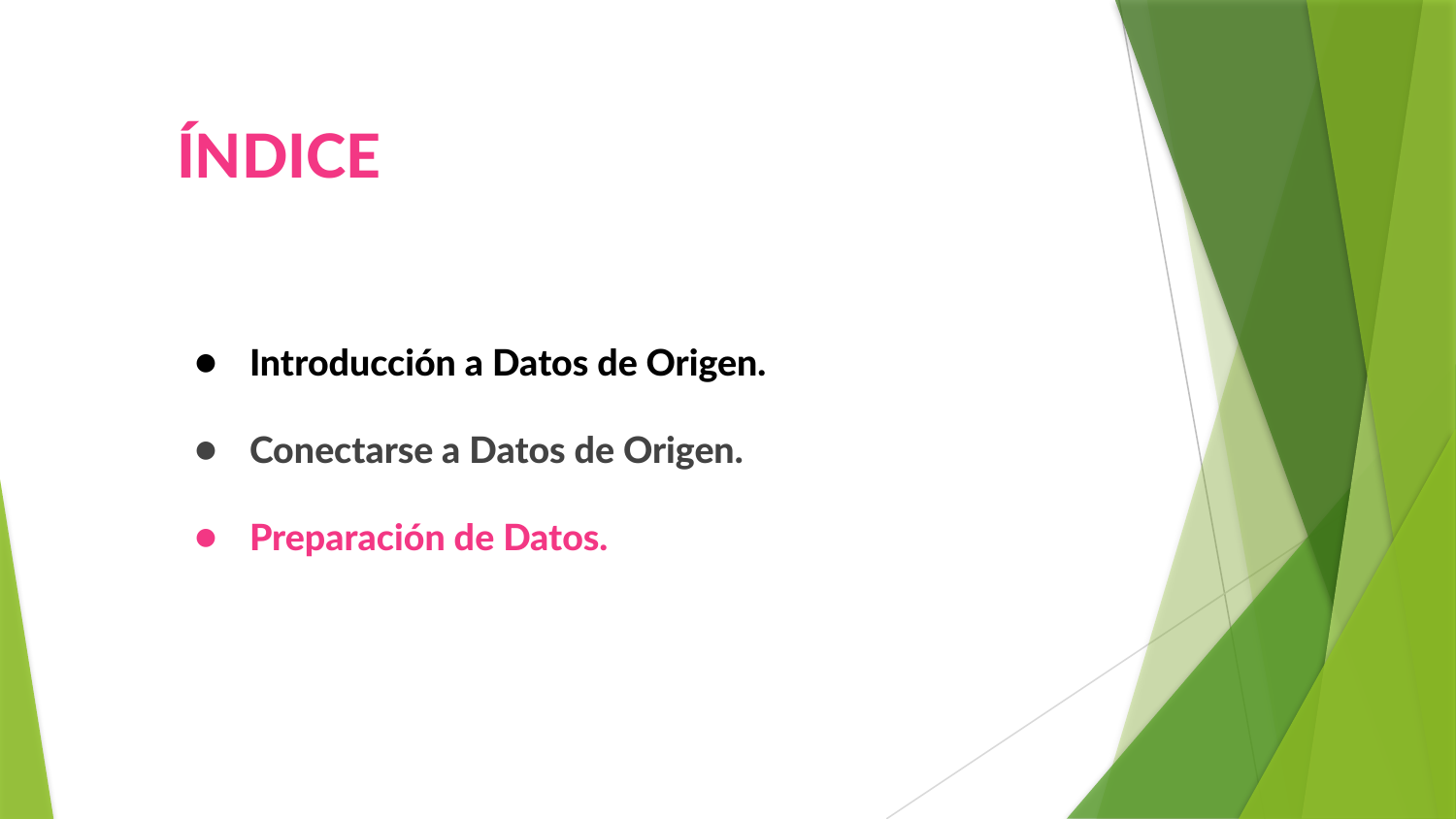

# ÍNDICE
Introducción a Datos de Origen.
Conectarse a Datos de Origen.
Preparación de Datos.